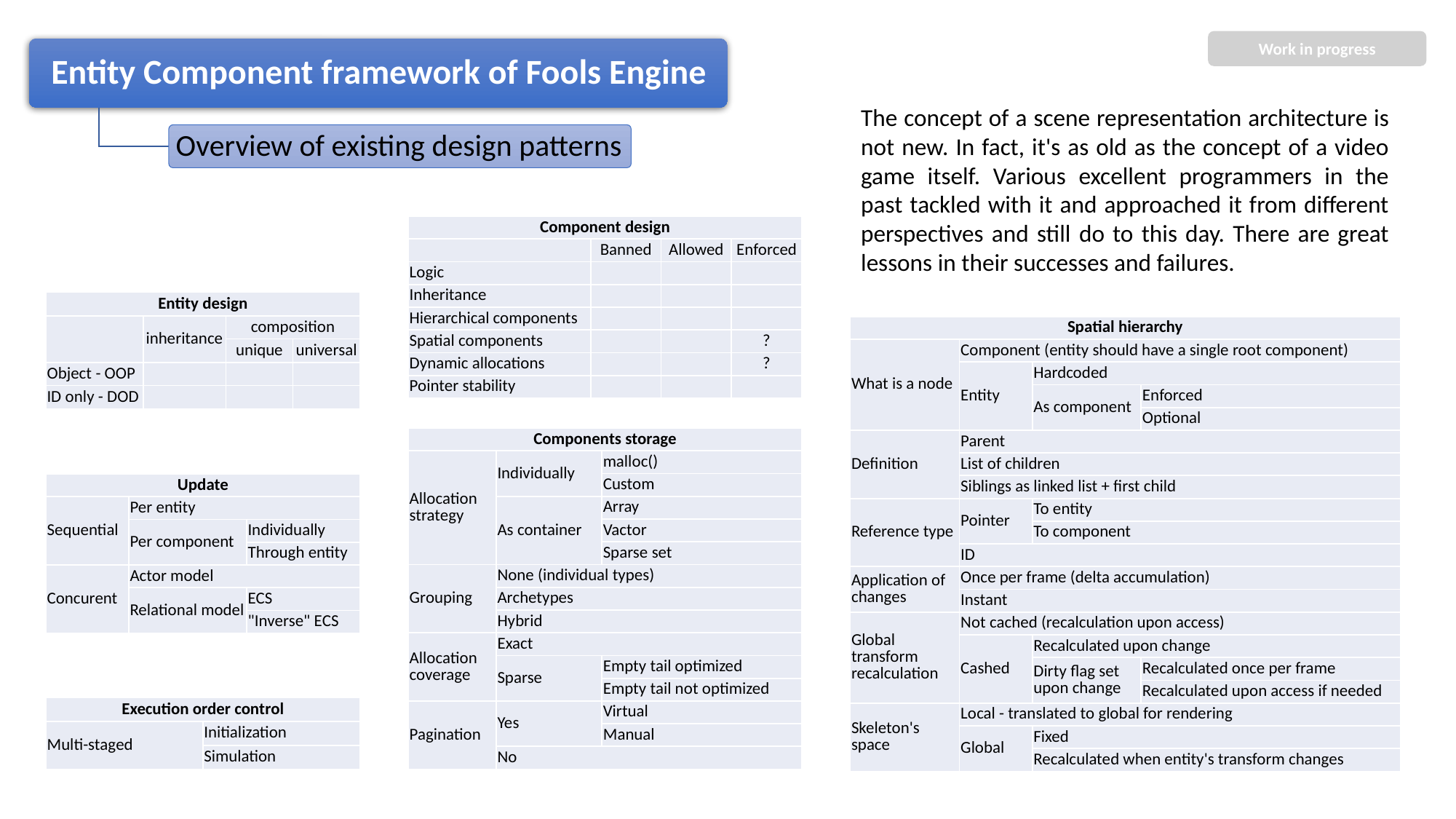

Work in progress
Entity Component framework of Fools Engine
Overview of existing design patterns
The concept of a scene representation architecture is not new. In fact, it's as old as the concept of a video game itself. Various excellent programmers in the past tackled with it and approached it from different perspectives and still do to this day. There are great lessons in their successes and failures.
| Component design |  |  |  |
| --- | --- | --- | --- |
|  | Banned | Allowed | Enforced |
| Logic |  |  |  |
| Inheritance |  |  |  |
| Hierarchical components |  |  |  |
| Spatial components |  |  | ? |
| Dynamic allocations |  |  | ? |
| Pointer stability |  |  |  |
| Entity design |  |  |  |
| --- | --- | --- | --- |
|  | inheritance | composition |  |
|  |  | unique | universal |
| Object - OOP |  |  |  |
| ID only - DOD |  |  |  |
| Spatial hierarchy |  |  |  |
| --- | --- | --- | --- |
| What is a node | Component (entity should have a single root component) |  |  |
|  | Entity | Hardcoded |  |
|  |  | As component | Enforced |
|  |  |  | Optional |
| Definition | Parent |  |  |
|  | List of children |  |  |
|  | Siblings as linked list + first child |  |  |
| Reference type | Pointer | To entity |  |
|  |  | To component |  |
|  | ID |  |  |
| Application of changes | Once per frame (delta accumulation) |  |  |
|  | Instant |  |  |
| Global transform recalculation | Not cached (recalculation upon access) |  |  |
|  | Cashed | Recalculated upon change |  |
|  |  | Dirty flag set upon change | Recalculated once per frame |
|  |  |  | Recalculated upon access if needed |
| Skeleton's space | Local - translated to global for rendering |  |  |
|  | Global | Fixed |  |
|  |  | Recalculated when entity's transform changes |  |
| Components storage |  |  |
| --- | --- | --- |
| Allocation strategy | Individually | malloc() |
|  |  | Custom |
|  | As container | Array |
|  |  | Vactor |
|  |  | Sparse set |
| Grouping | None (individual types) |  |
|  | Archetypes |  |
|  | Hybrid |  |
| Allocation coverage | Exact |  |
|  | Sparse | Empty tail optimized |
|  |  | Empty tail not optimized |
| Pagination | Yes | Virtual |
|  |  | Manual |
|  | No |  |
| Update |  |  |
| --- | --- | --- |
| Sequential | Per entity |  |
|  | Per component | Individually |
|  |  | Through entity |
| Concurent | Actor model |  |
|  | Relational model | ECS |
|  |  | "Inverse" ECS |
| Execution order control |  |
| --- | --- |
| Multi-staged | Initialization |
|  | Simulation |